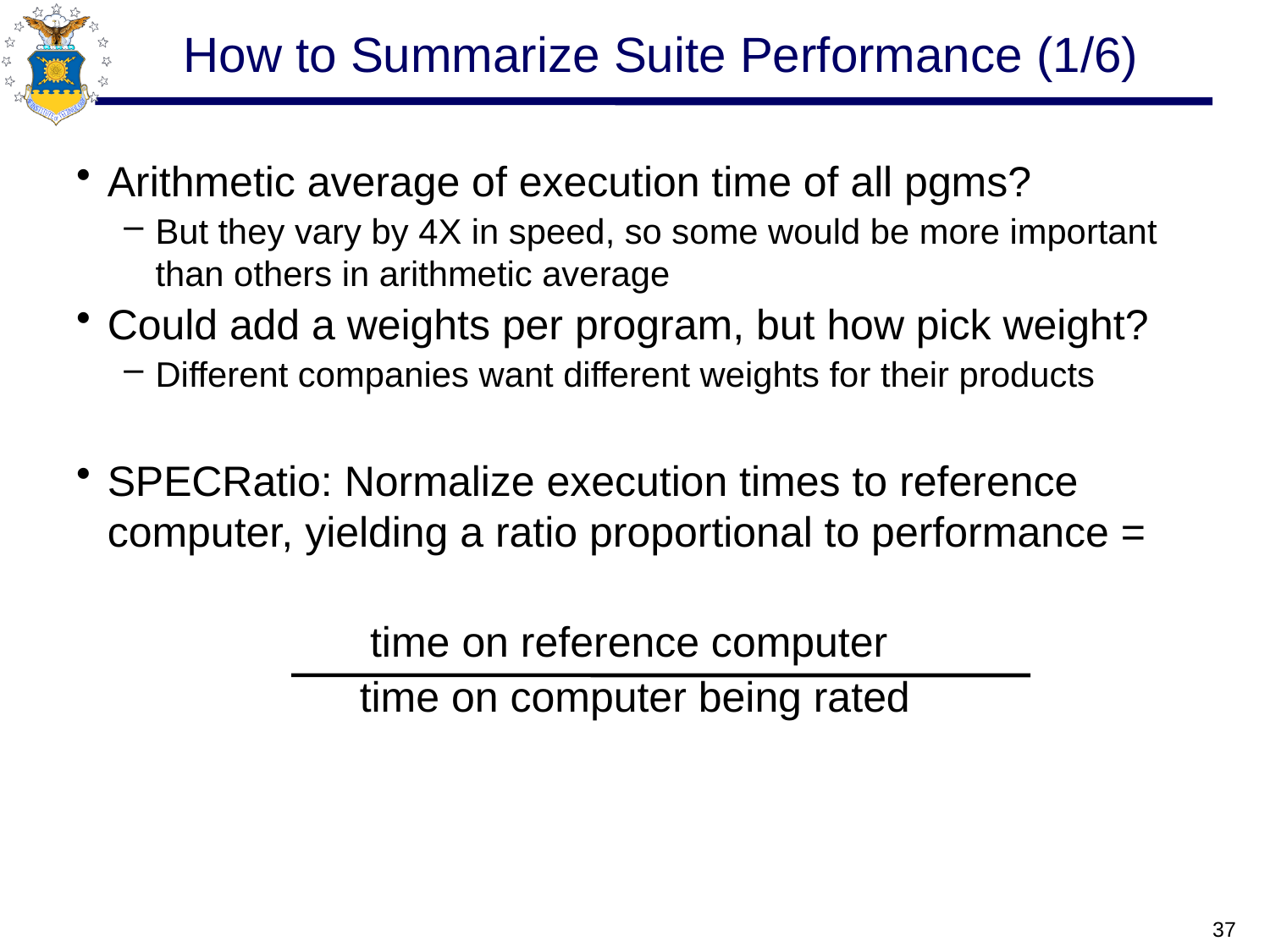

# How to Summarize Suite Performance (1/6)
Arithmetic average of execution time of all pgms?
But they vary by 4X in speed, so some would be more important  than others in arithmetic average
Could add a weights per program, but how pick weight?
Different companies want different weights for their products

SPECRatio: Normalize execution times to reference computer, yielding a ratio proportional to performance =

time on reference computer
time on computer being rated

37